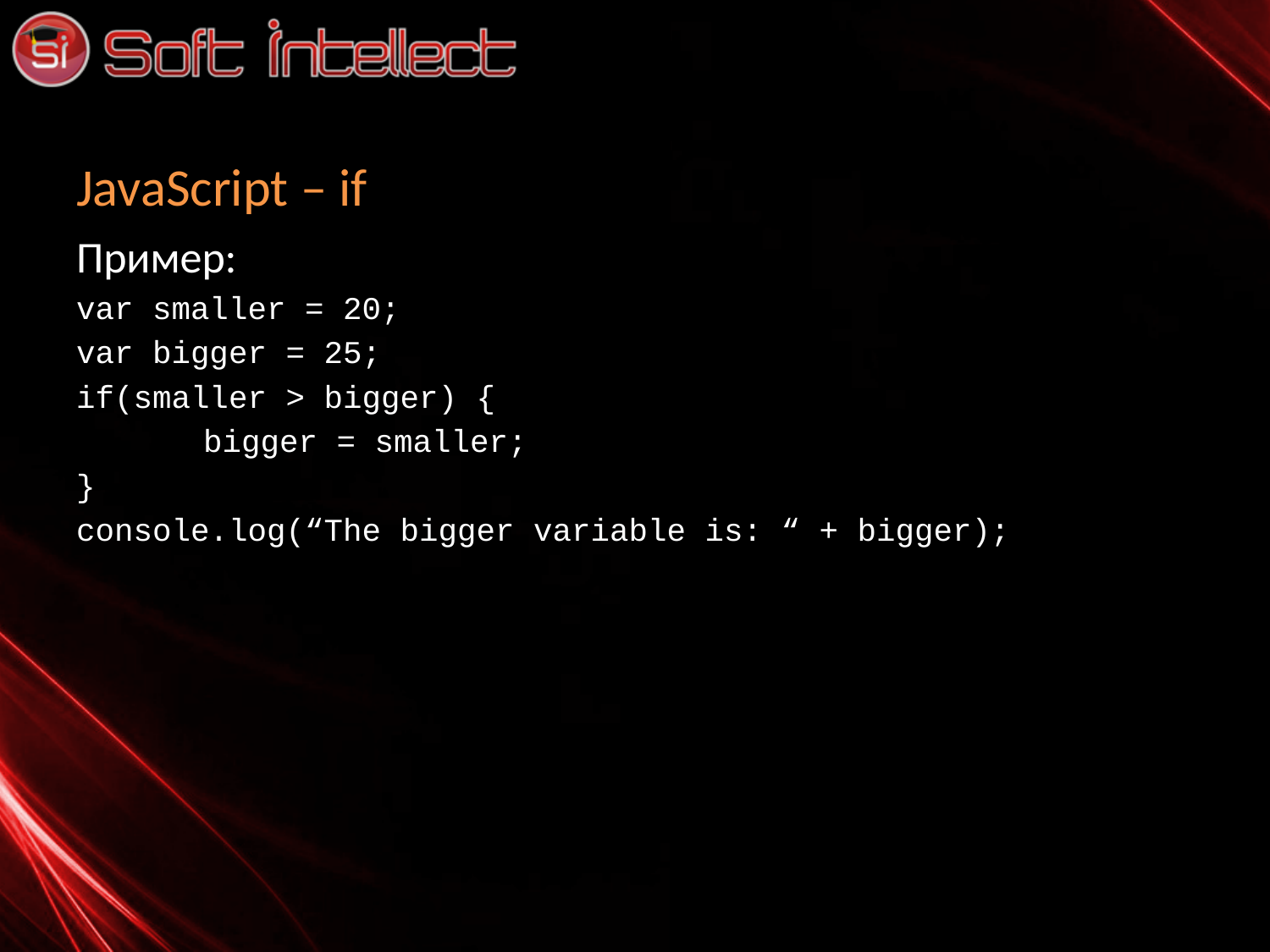

# JavaScript – if
Пример:
var smaller = 20;
var bigger = 25;
if(smaller > bigger) {
	bigger = smaller;
}
console.log(“The bigger variable is: “ + bigger);